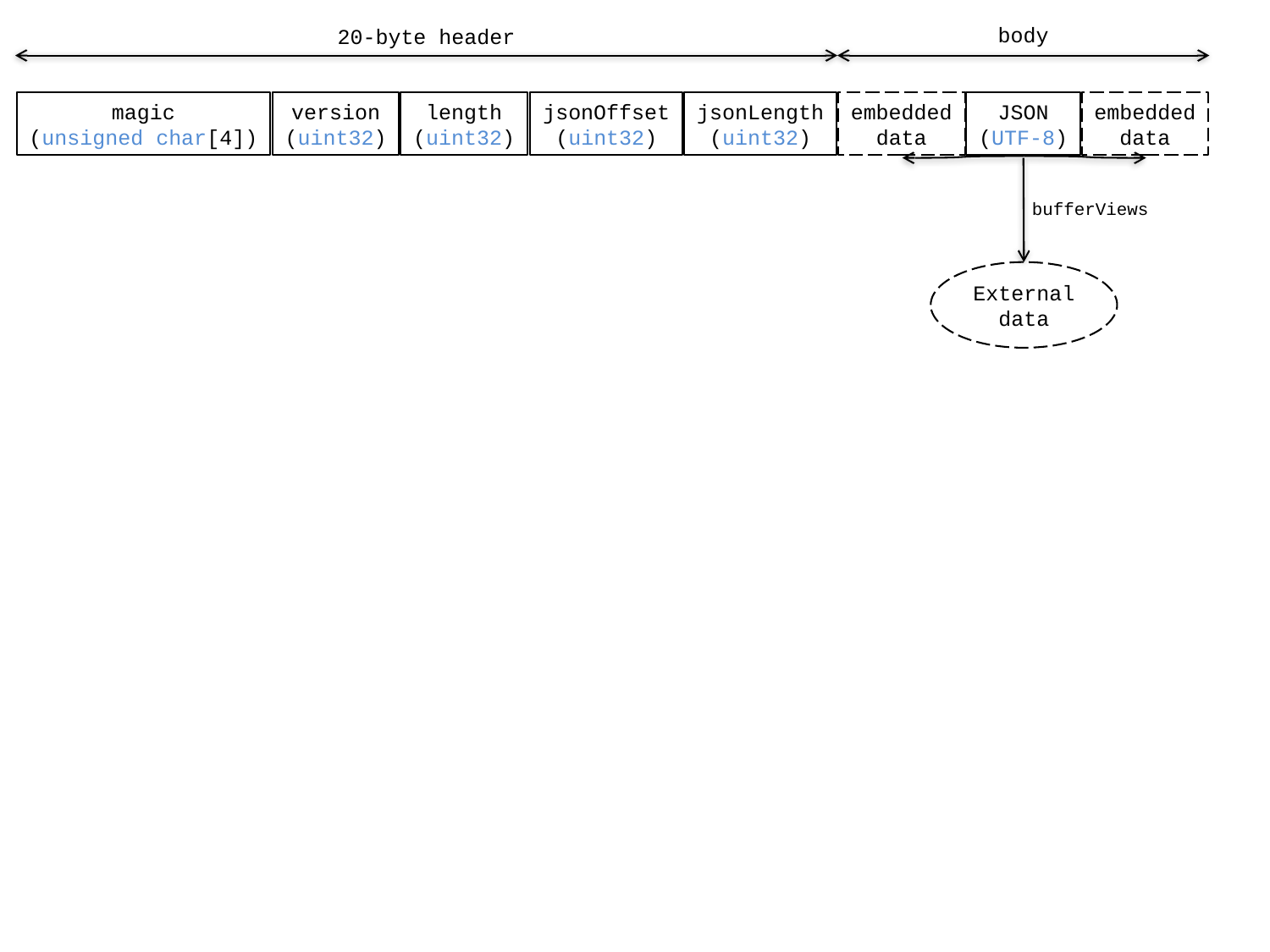

body
20-byte header
magic
(unsigned char[4])
version
(uint32)
length
(uint32)
jsonOffset
(uint32)
jsonLength
(uint32)
embedded
data
JSON
(UTF-8)
embedded
data
bufferViews
External data